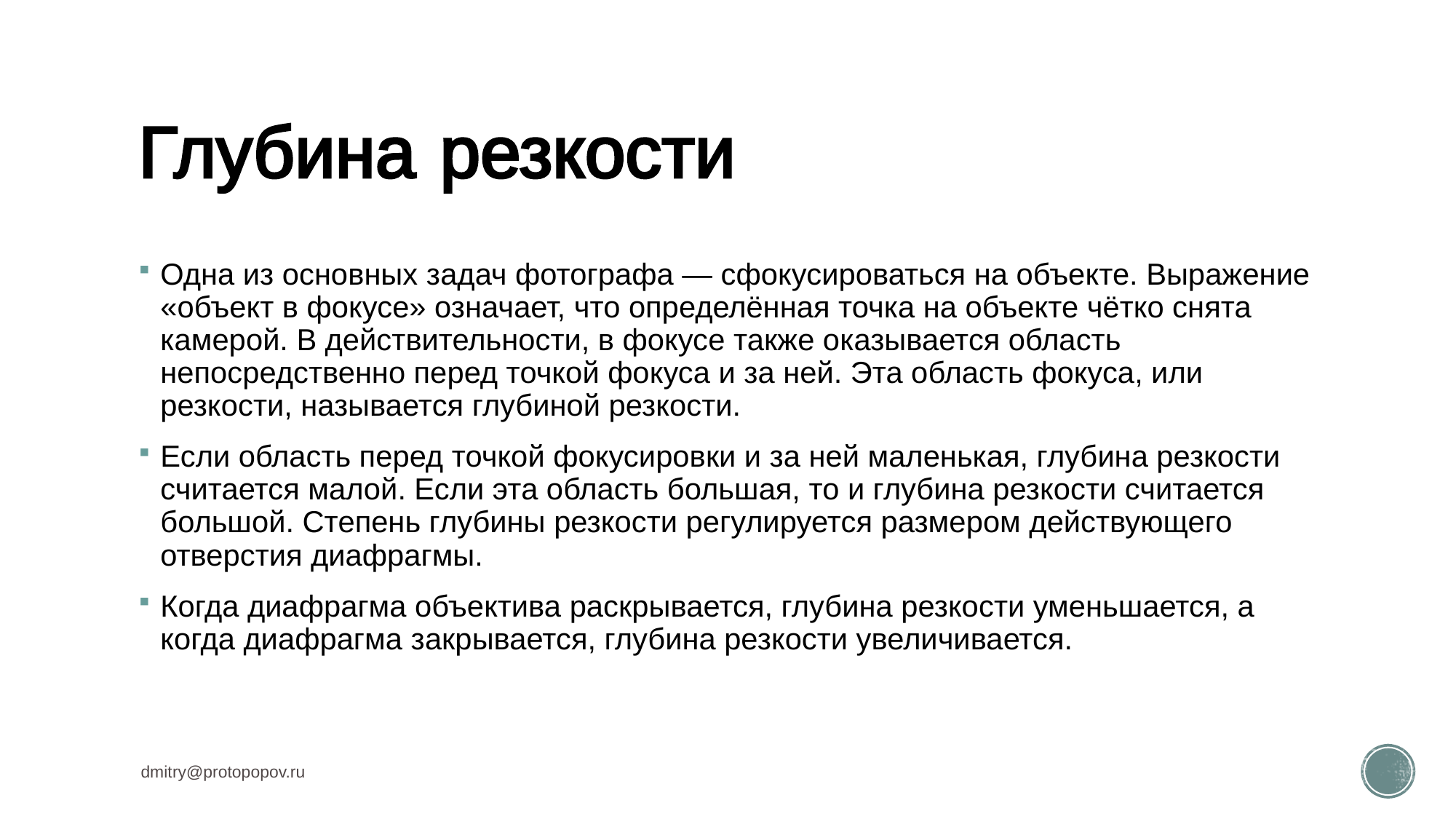

# Глубина резкости
Одна из основных задач фотографа — сфокусироваться на объекте. Выражение «объект в фокусе» означает, что определённая точка на объекте чётко снята камерой. В действительности, в фокусе также оказывается область непосредственно перед точкой фокуса и за ней. Эта область фокуса, или резкости, называется глубиной резкости.
Если область перед точкой фокусировки и за ней маленькая, глубина резкости считается малой. Если эта область большая, то и глубина резкости считается большой. Степень глубины резкости регулируется размером действующего отверстия диафрагмы.
Когда диафрагма объектива раскрывается, глубина резкости уменьшается, а когда диафрагма закрывается, глубина резкости увеличивается.
dmitry@protopopov.ru